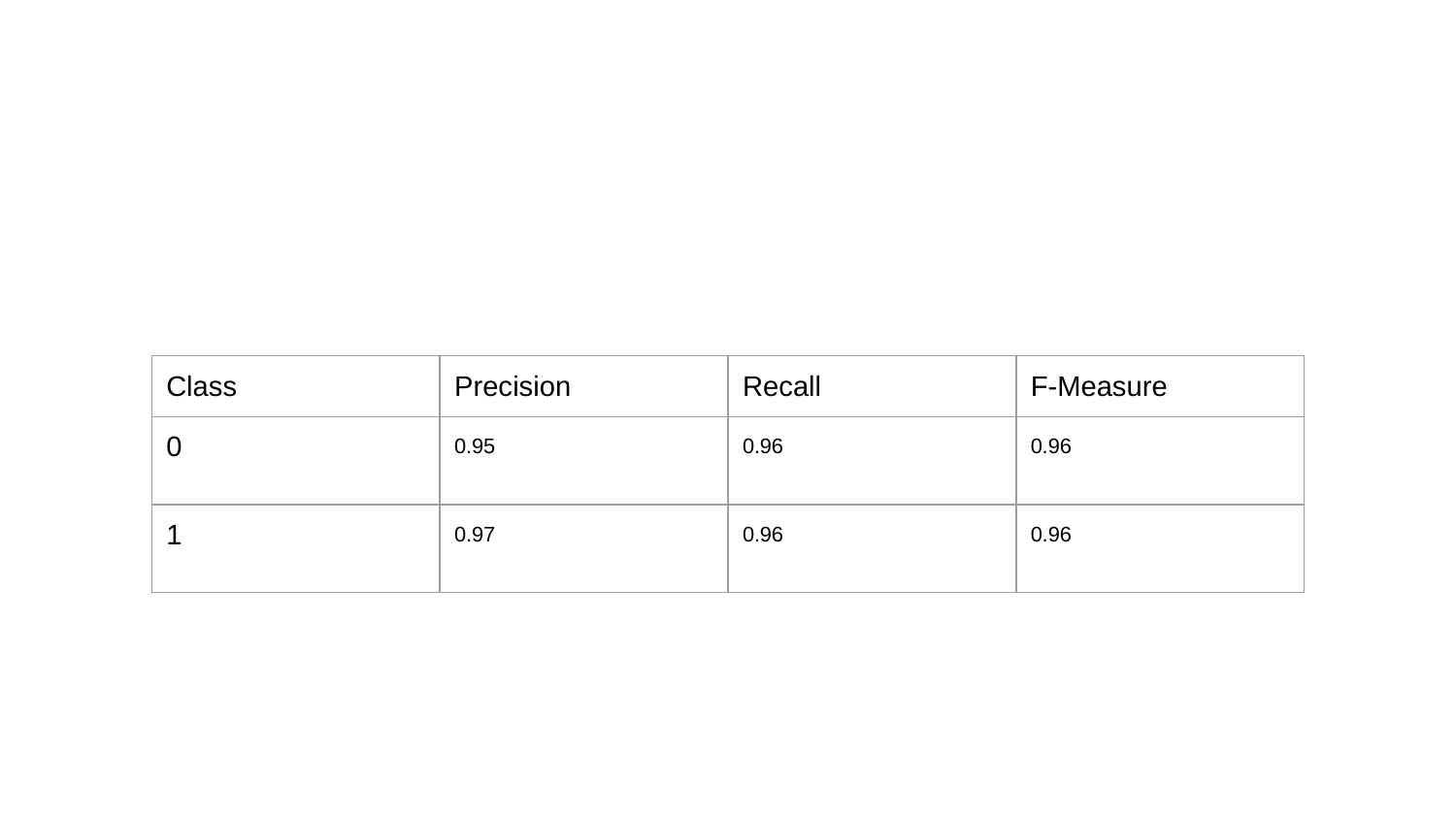

#

| Class | Precision | Recall | F-Measure |
| --- | --- | --- | --- |
| 0 | 0.95 | 0.96 | 0.96 |
| 1 | 0.97 | 0.96 | 0.96 |